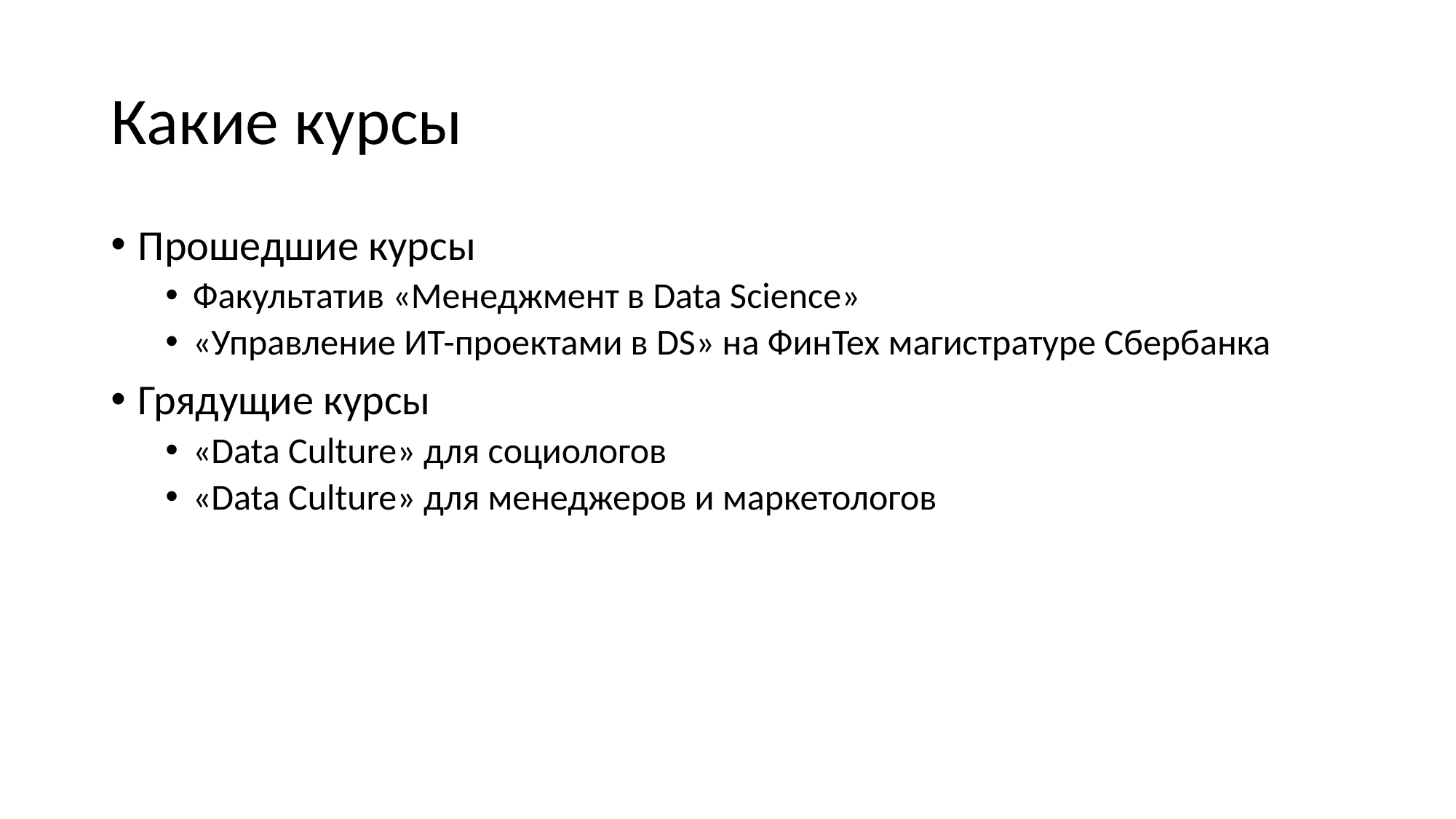

# Какие курсы
Прошедшие курсы
Факультатив «Менеджмент в Data Science»
«Управление ИТ-проектами в DS» на ФинТех магистратуре Сбербанка
Грядущие курсы
«Data Culture» для социологов
«Data Culture» для менеджеров и маркетологов